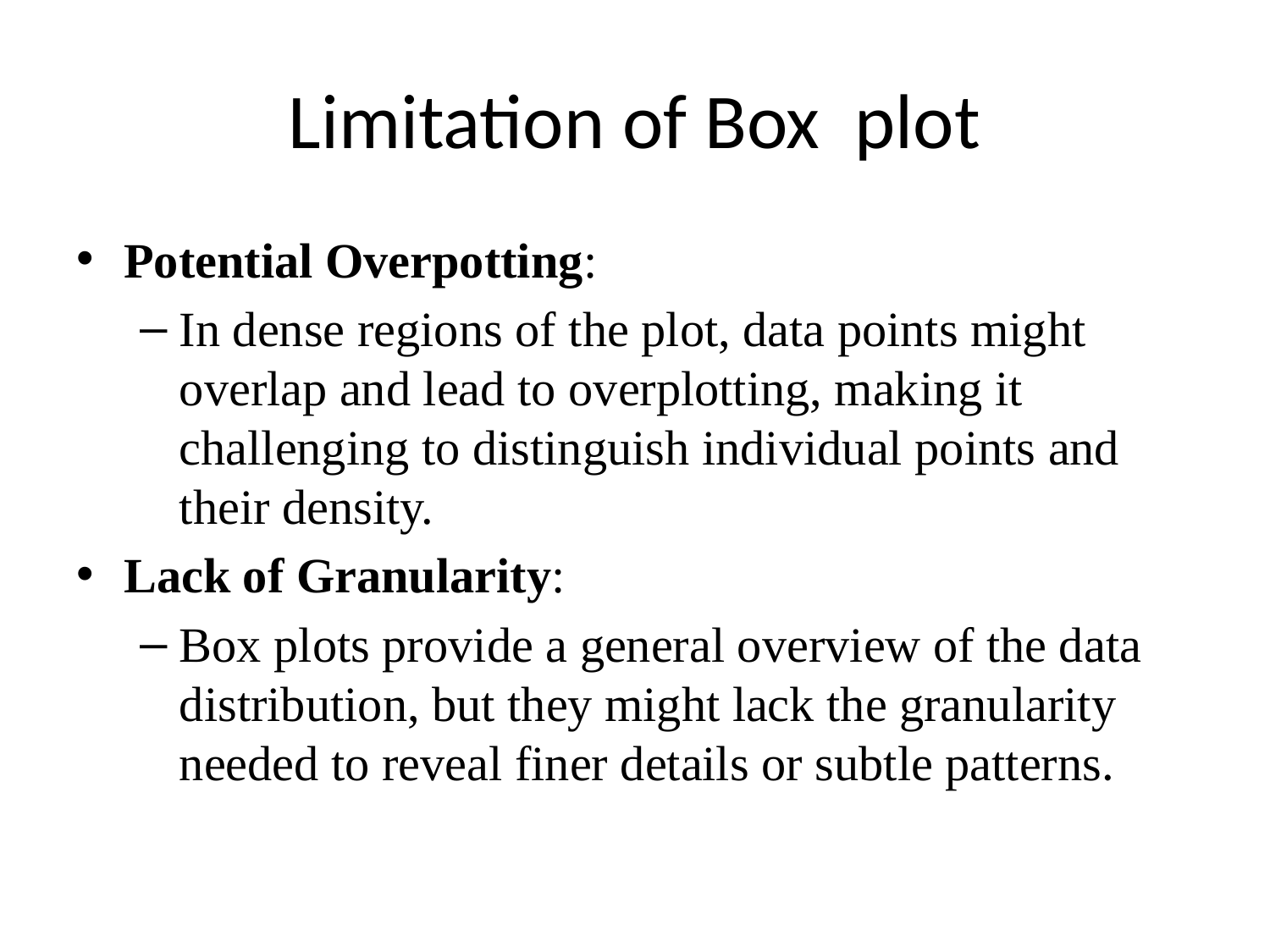

# Limitation of Box  plot
Potential Overpotting:
In dense regions of the plot, data points might overlap and lead to overplotting, making it challenging to distinguish individual points and their density.
Lack of Granularity:
Box plots provide a general overview of the data distribution, but they might lack the granularity needed to reveal finer details or subtle patterns.